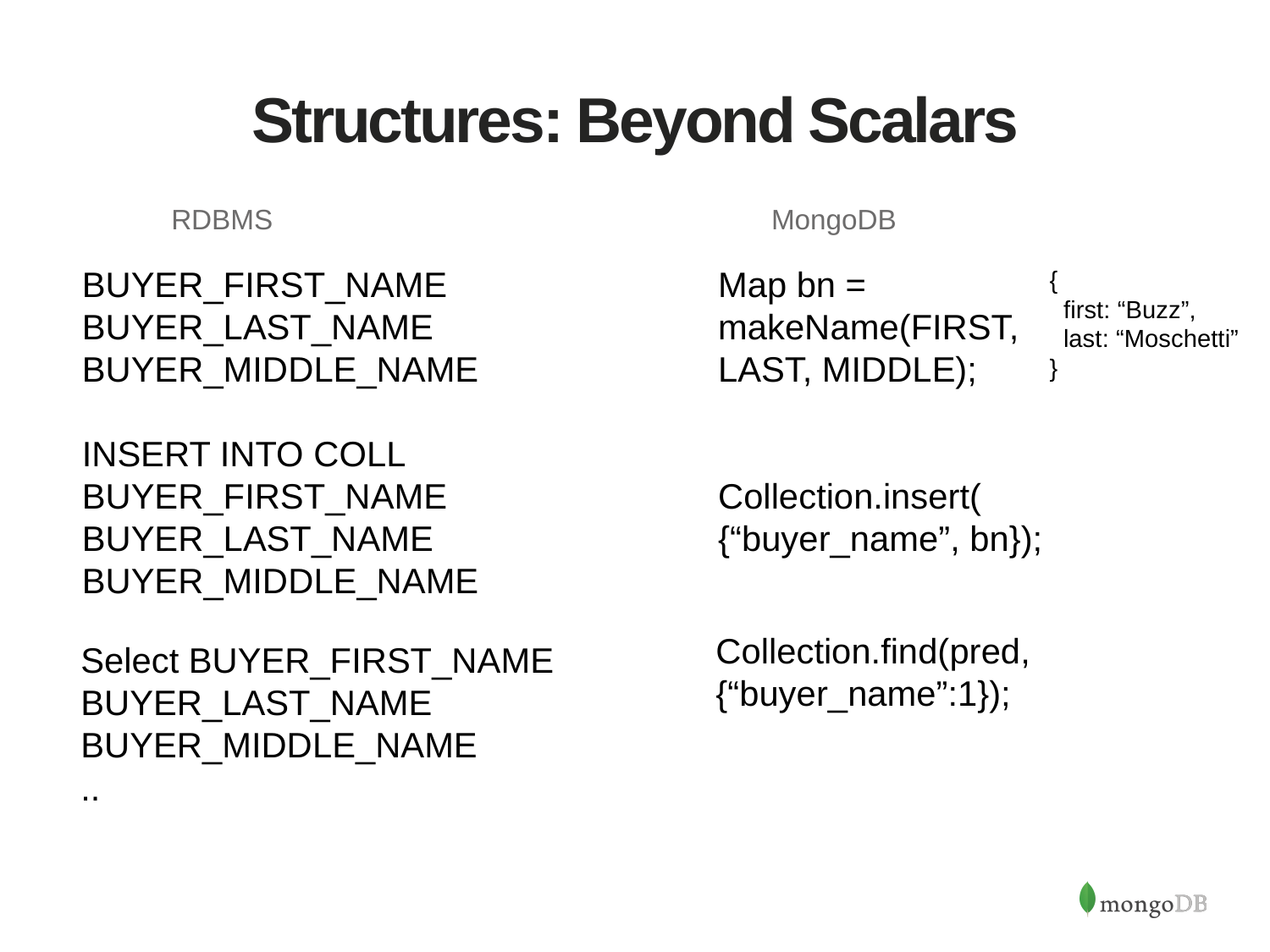

# Structures: Beyond Scalars
| RDBMS | MongoDB |
| --- | --- |
BUYER_FIRST_NAME
BUYER_LAST_NAME
BUYER_MIDDLE_NAME
INSERT INTO COLL
BUYER_FIRST_NAME
BUYER_LAST_NAME
BUYER_MIDDLE_NAME
Map bn = makeName(FIRST, LAST, MIDDLE);

Collection.insert(
{“buyer_name”, bn});
{
  first: “Buzz”,
  last: “Moschetti”
}
Collection.find(pred, {“buyer_name”:1});
Select BUYER_FIRST_NAME
BUYER_LAST_NAME
BUYER_MIDDLE_NAME
..